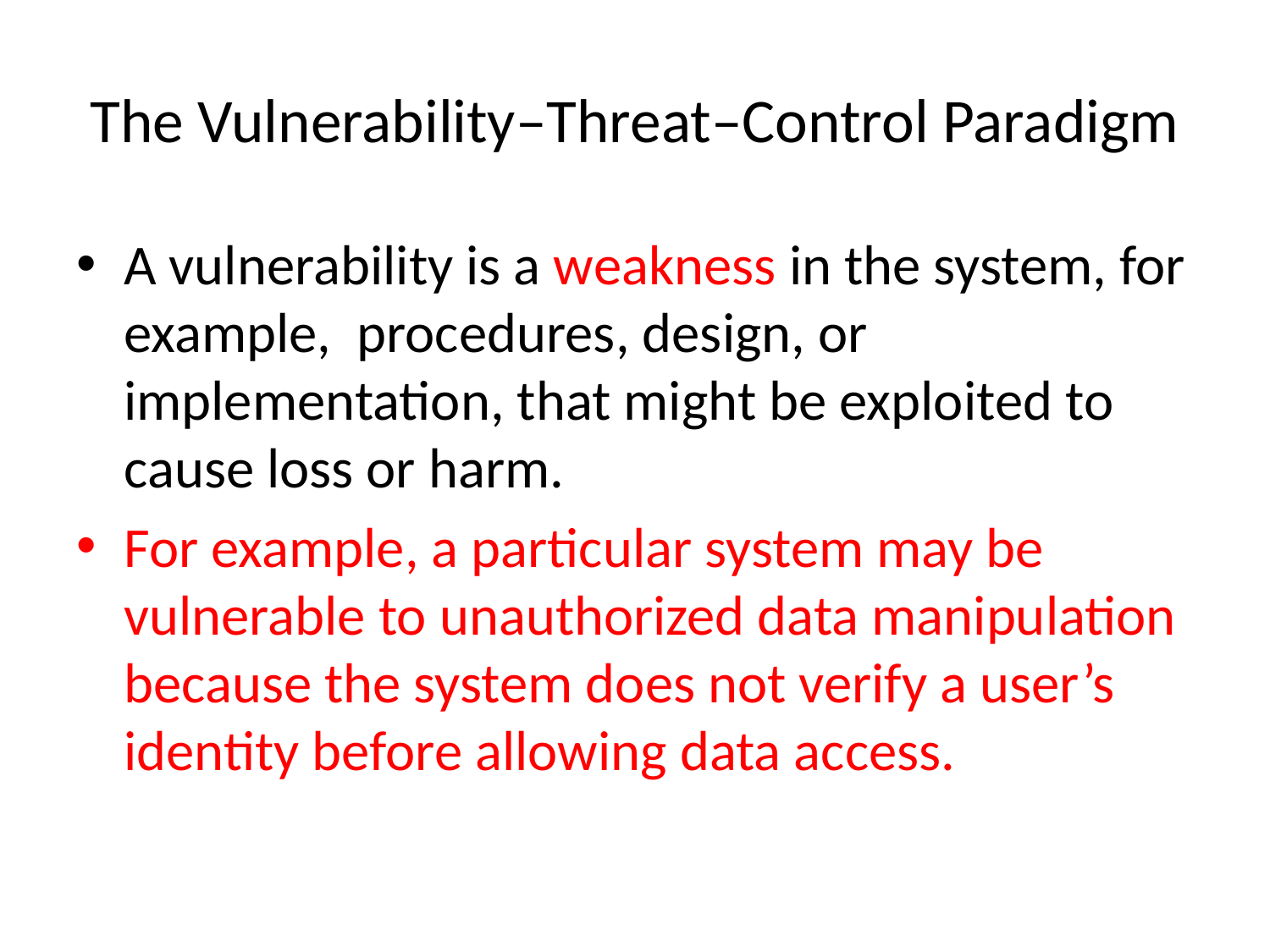

# The Vulnerability–Threat–Control Paradigm
A vulnerability is a weakness in the system, for example,  procedures, design, or implementation, that might be exploited to cause loss or harm.
For example, a particular system may be vulnerable to unauthorized data manipulation because the system does not verify a user’s identity before allowing data access.